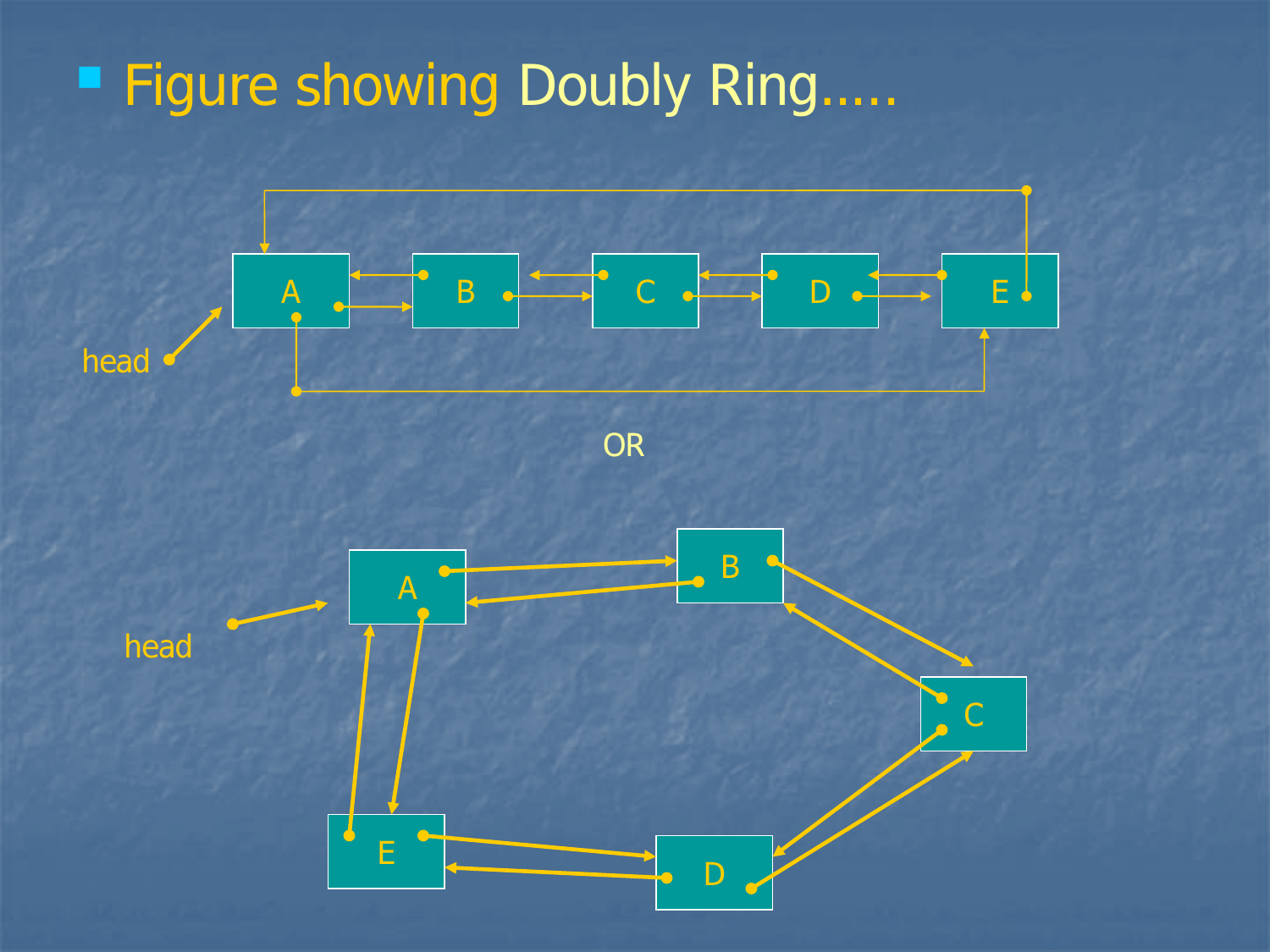

# Figure showing Doubly Ring…..

A
B
C
D
E

head

OR
B
A

head

C

E

D